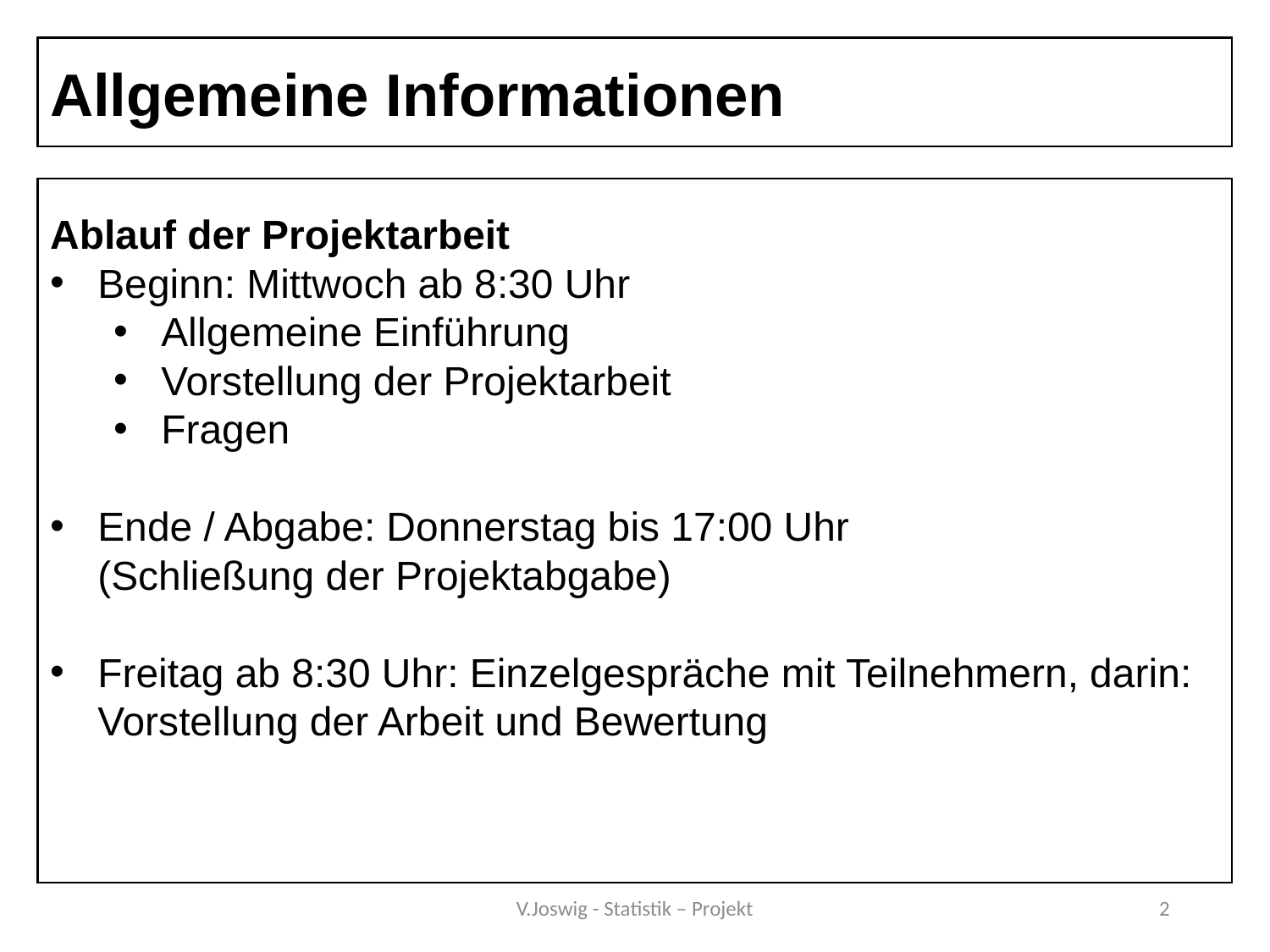

Allgemeine Informationen
Ablauf der Projektarbeit
Beginn: Mittwoch ab 8:30 Uhr
Allgemeine Einführung
Vorstellung der Projektarbeit
Fragen

Ende / Abgabe: Donnerstag bis 17:00 Uhr                          (Schließung der Projektabgabe)

Freitag ab 8:30 Uhr: Einzelgespräche mit Teilnehmern, darin: Vorstellung der Arbeit und Bewertung

V.Joswig - Statistik – Projekt
2